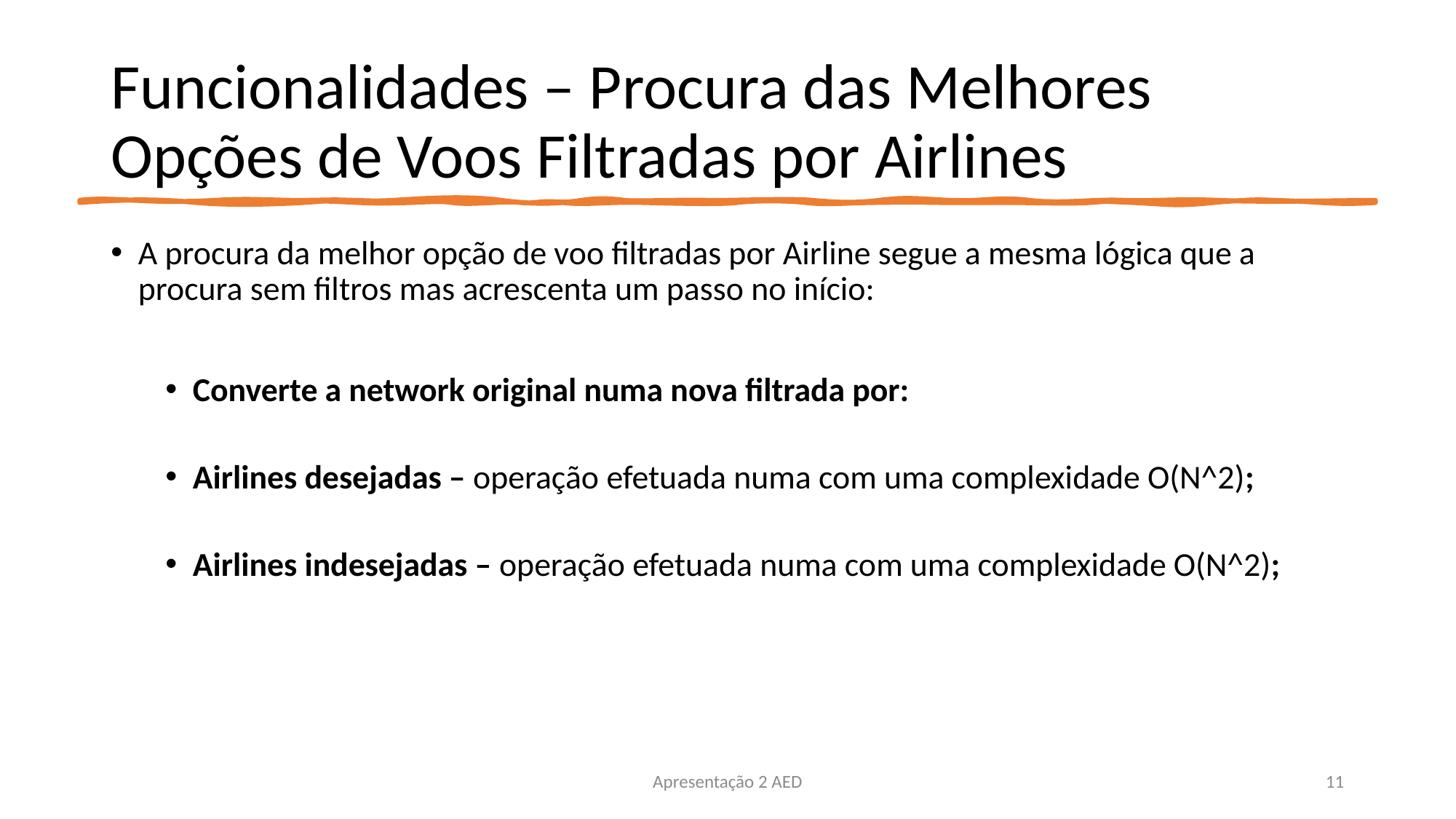

# Funcionalidades – Procura das Melhores Opções de Voos Filtradas por Airlines

A procura da melhor opção de voo filtradas por Airline segue a mesma lógica que a procura sem filtros mas acrescenta um passo no início:

Converte a network original numa nova filtrada por:

Airlines desejadas – operação efetuada numa com uma complexidade O(N^2);

Airlines indesejadas – operação efetuada numa com uma complexidade O(N^2);
Apresentação 2 AED
11